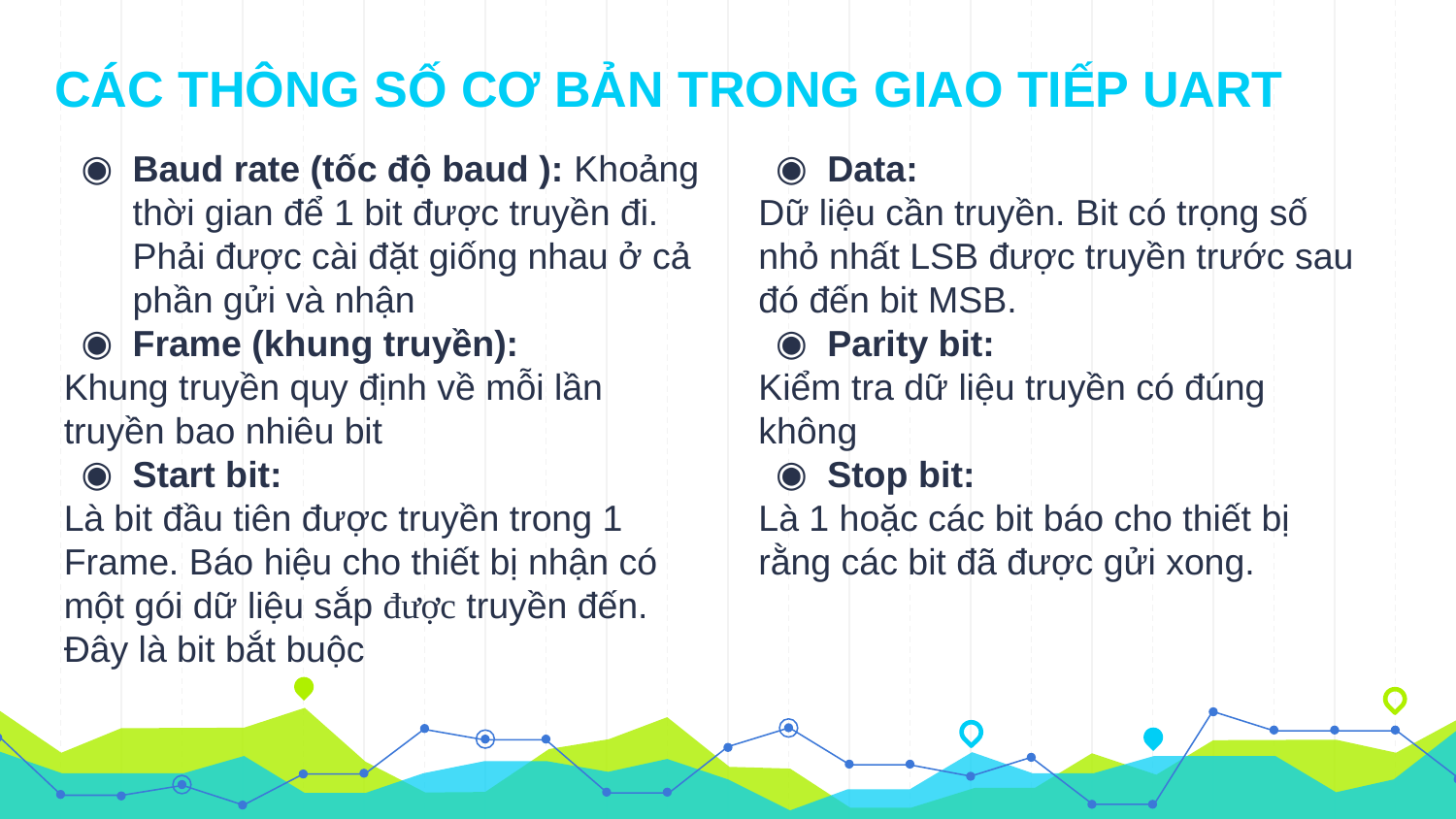

# CÁC THÔNG SỐ CƠ BẢN TRONG GIAO TIẾP UART
Baud rate (tốc độ baud ): Khoảng thời gian để 1 bit được truyền đi. Phải được cài đặt giống nhau ở cả phần gửi và nhận
Frame (khung truyền):
Khung truyền quy định về mỗi lần truyền bao nhiêu bit
Start bit:
Là bit đầu tiên được truyền trong 1 Frame. Báo hiệu cho thiết bị nhận có một gói dữ liệu sắp được truyền đến. Đây là bit bắt buộc
Data:
Dữ liệu cần truyền. Bit có trọng số nhỏ nhất LSB được truyền trước sau đó đến bit MSB.
Parity bit:
Kiểm tra dữ liệu truyền có đúng không
Stop bit:
Là 1 hoặc các bit báo cho thiết bị rằng các bit đã được gửi xong.